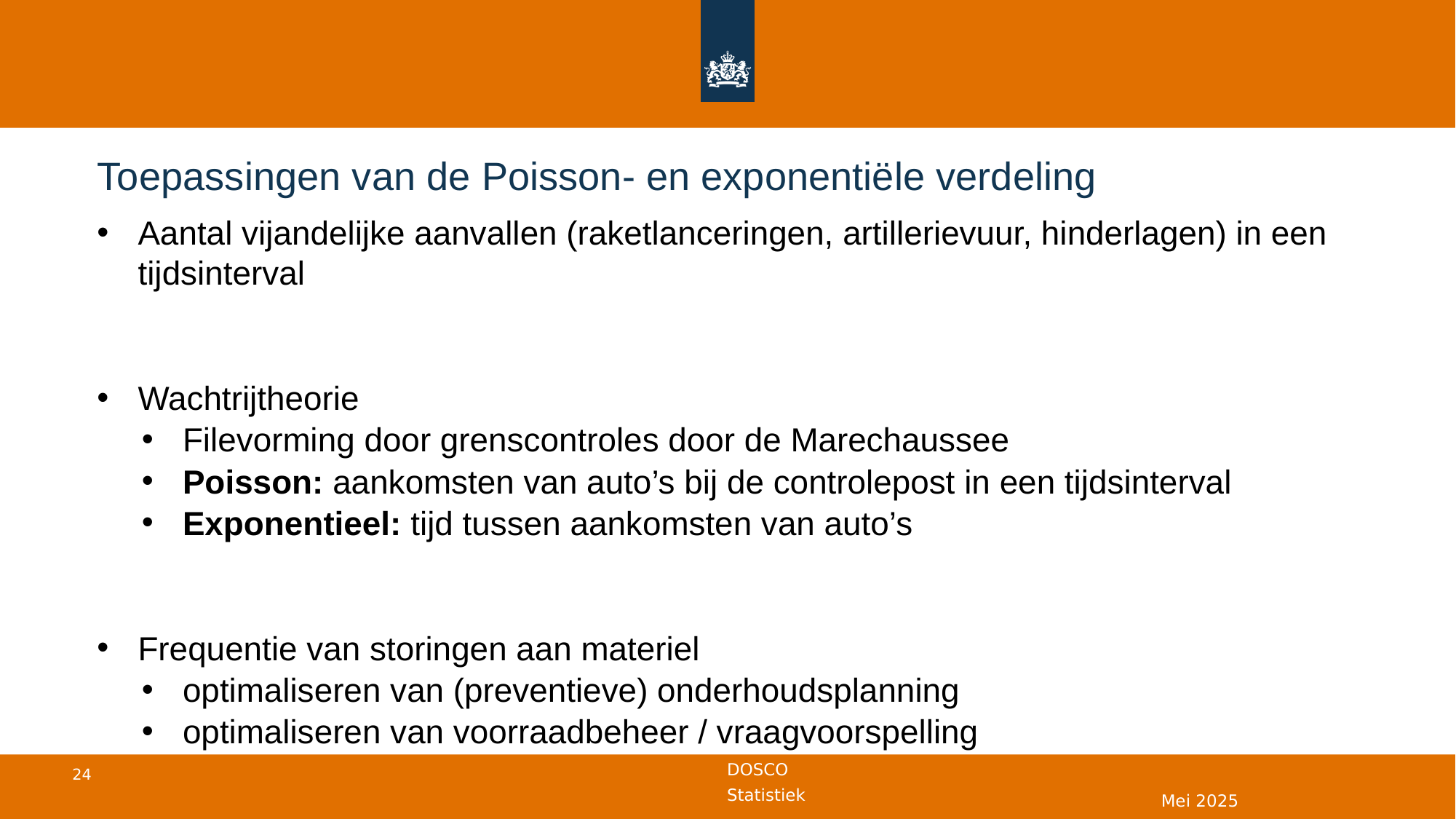

# Toepassingen van de Poisson- en exponentiële verdeling
Aantal vijandelijke aanvallen (raketlanceringen, artillerievuur, hinderlagen) in een tijdsinterval

Wachtrijtheorie
Filevorming door grenscontroles door de Marechaussee
Poisson: aankomsten van auto’s bij de controlepost in een tijdsinterval
Exponentieel: tijd tussen aankomsten van auto’s

Frequentie van storingen aan materiel
optimaliseren van (preventieve) onderhoudsplanning
optimaliseren van voorraadbeheer / vraagvoorspelling

Mei 2025